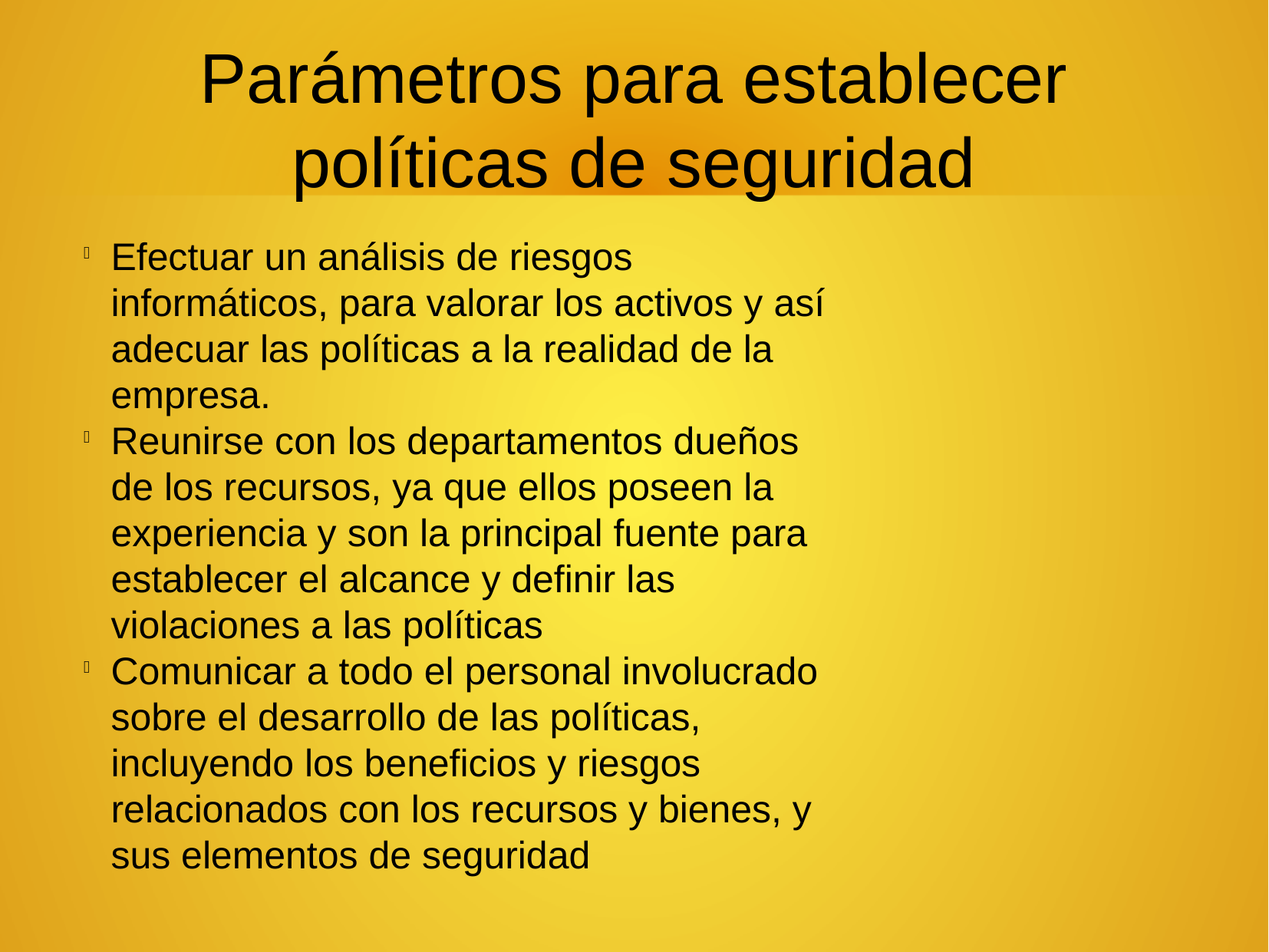

Parámetros para establecer políticas de seguridad
Efectuar un análisis de riesgos informáticos, para valorar los activos y así adecuar las políticas a la realidad de la empresa.
Reunirse con los departamentos dueños de los recursos, ya que ellos poseen la experiencia y son la principal fuente para establecer el alcance y definir las violaciones a las políticas
Comunicar a todo el personal involucrado sobre el desarrollo de las políticas, incluyendo los beneficios y riesgos relacionados con los recursos y bienes, y sus elementos de seguridad